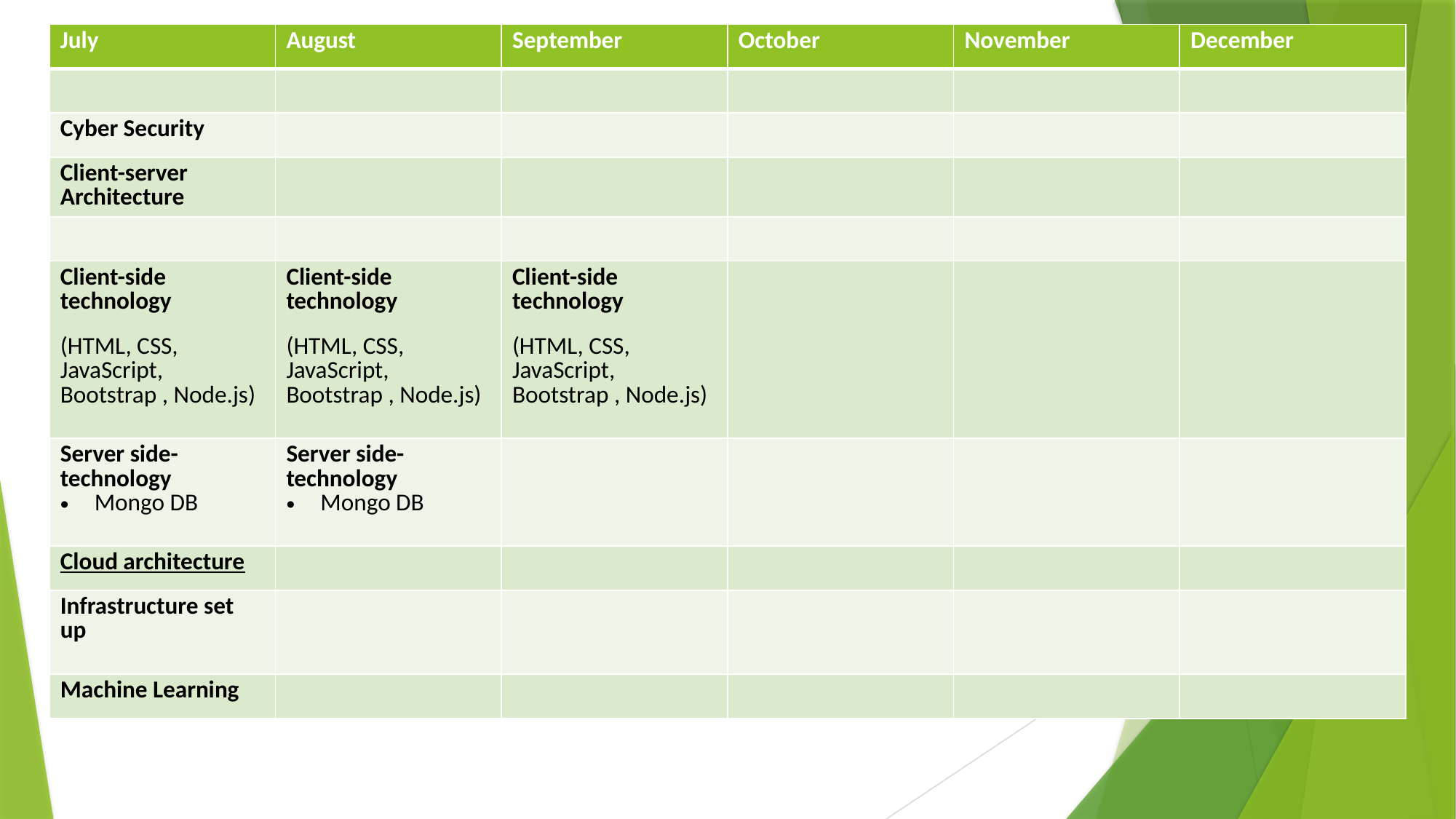

| July | August | September | October | November | December |
| --- | --- | --- | --- | --- | --- |
|  |  |  |  |  |  |
| Cyber Security |  |  |  |  |  |
| Client-server Architecture |  |  |  |  |  |
|  |  |  |  |  |  |
| Client-side technology (HTML, CSS, JavaScript, Bootstrap , Node.js) | Client-side technology (HTML, CSS, JavaScript, Bootstrap , Node.js) | Client-side technology (HTML, CSS, JavaScript, Bootstrap , Node.js) |  |  |  |
| Server side-technology Mongo DB | Server side-technology Mongo DB |  |  |  |  |
| Cloud architecture |  |  |  |  |  |
| Infrastructure set up |  |  |  |  |  |
| Machine Learning |  |  |  |  |  |